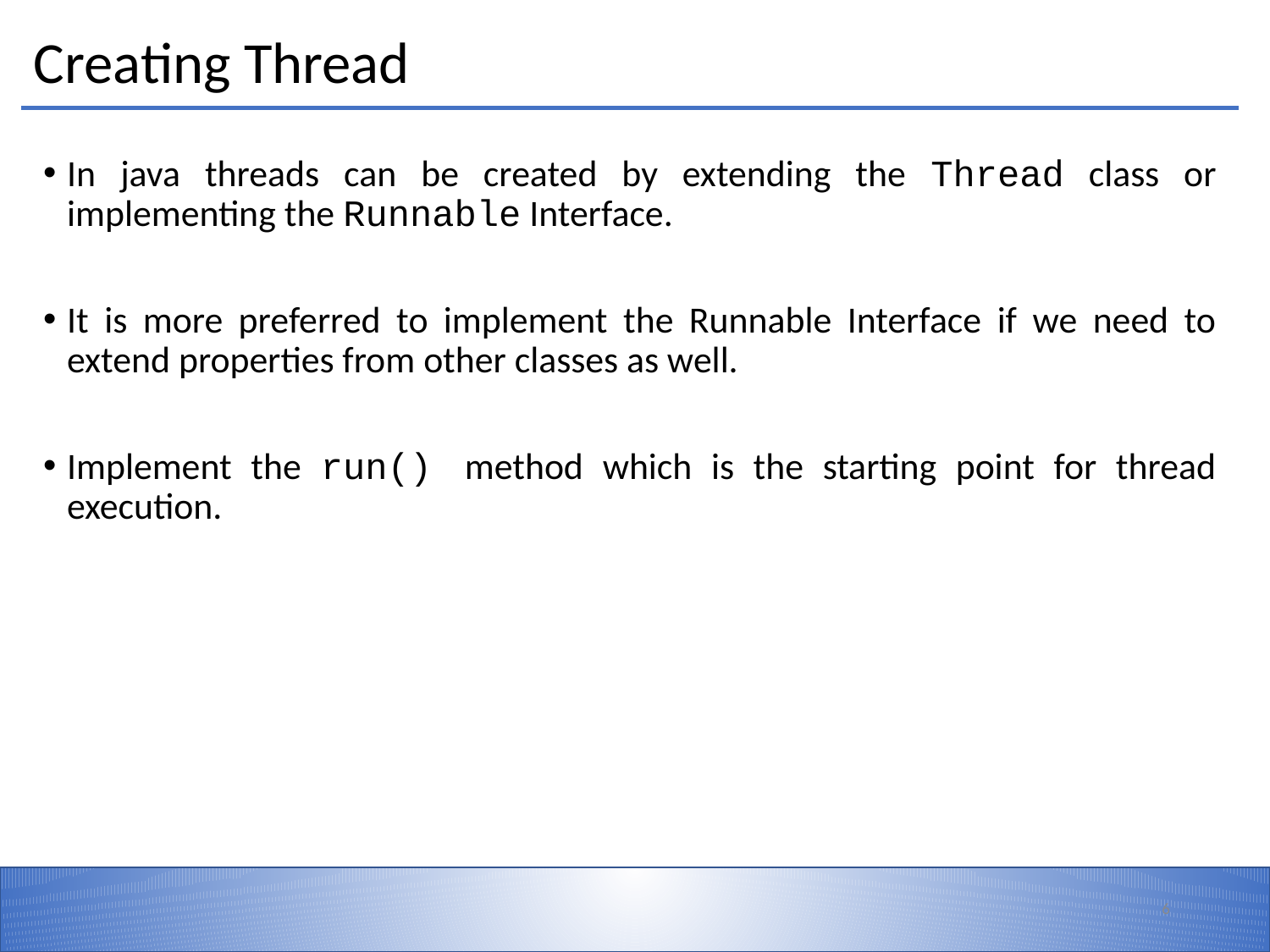

# Creating Thread
In java threads can be created by extending the Thread class or implementing the Runnable Interface.

It is more preferred to implement the Runnable Interface if we need to extend properties from other classes as well.

Implement the run() method which is the starting point for thread execution.

6